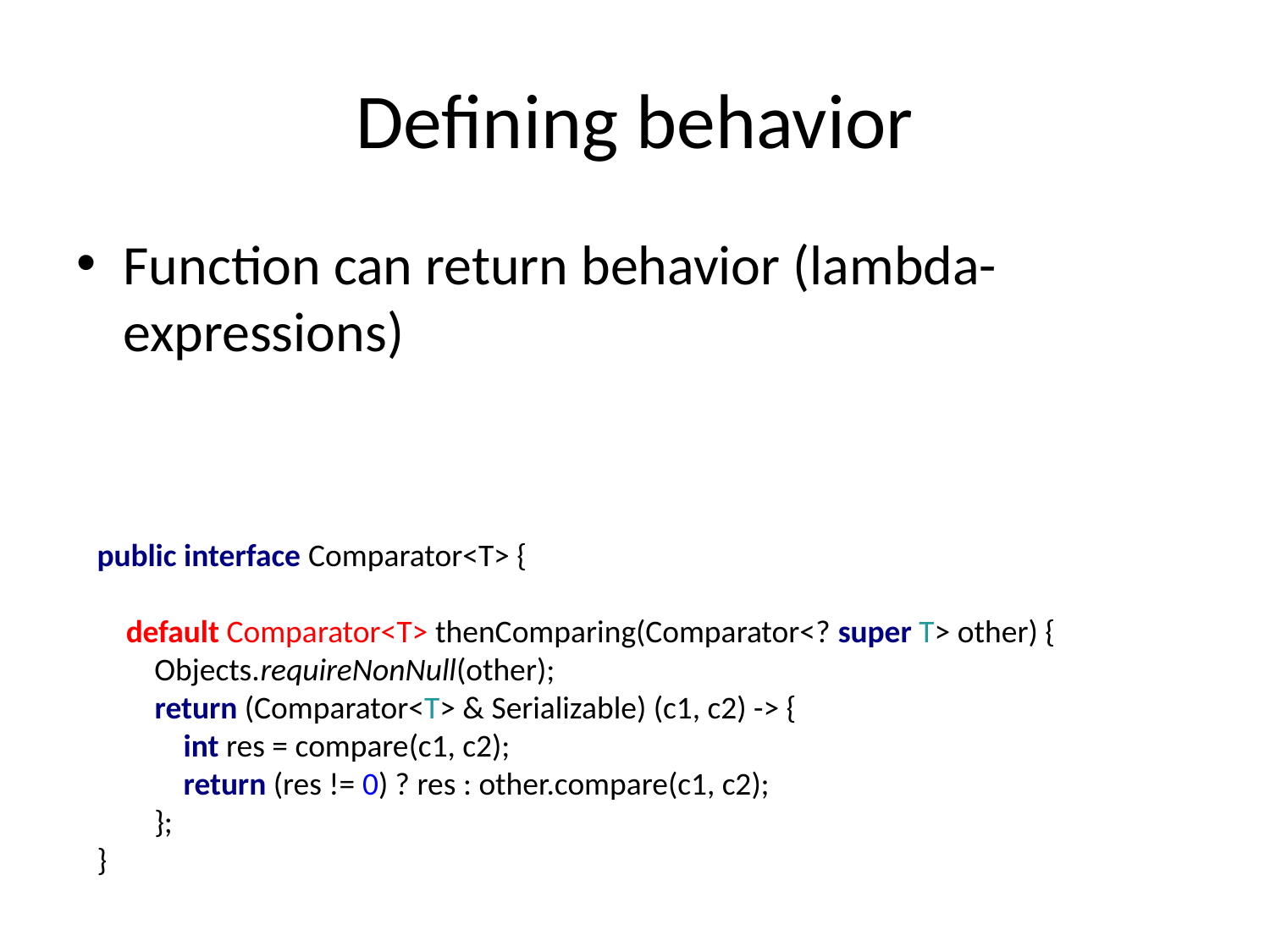

# Defining behavior
Function can return behavior (lambda-expressions)
public interface Comparator<T> {

    default Comparator<T> thenComparing(Comparator<? super T> other) {
        Objects.requireNonNull(other);
        return (Comparator<T> & Serializable) (c1, c2) -> {
            int res = compare(c1, c2);
            return (res != 0) ? res : other.compare(c1, c2);
        };
}